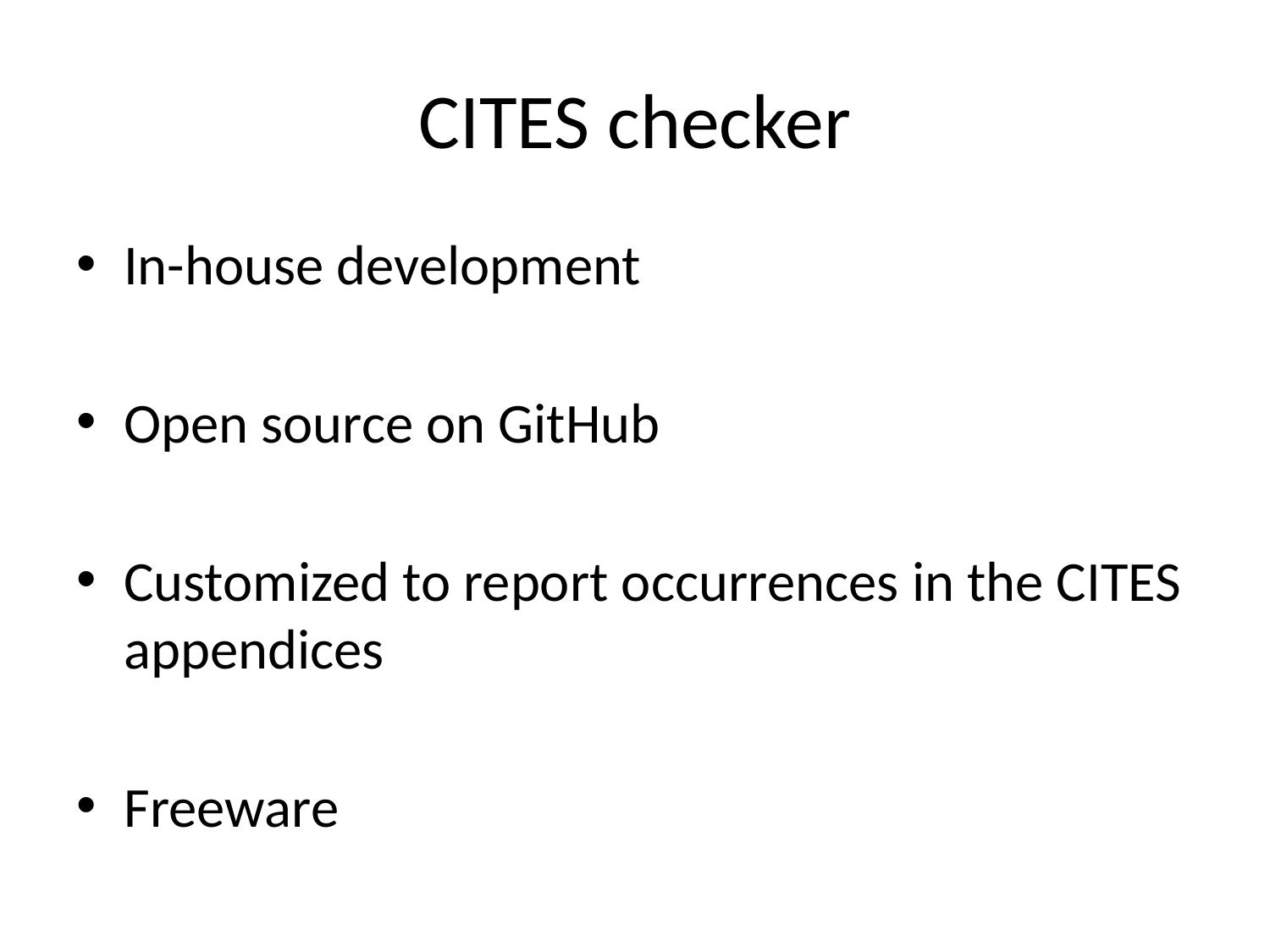

# CITES checker
In-house development

Open source on GitHub

Customized to report occurrences in the CITES appendices

Freeware